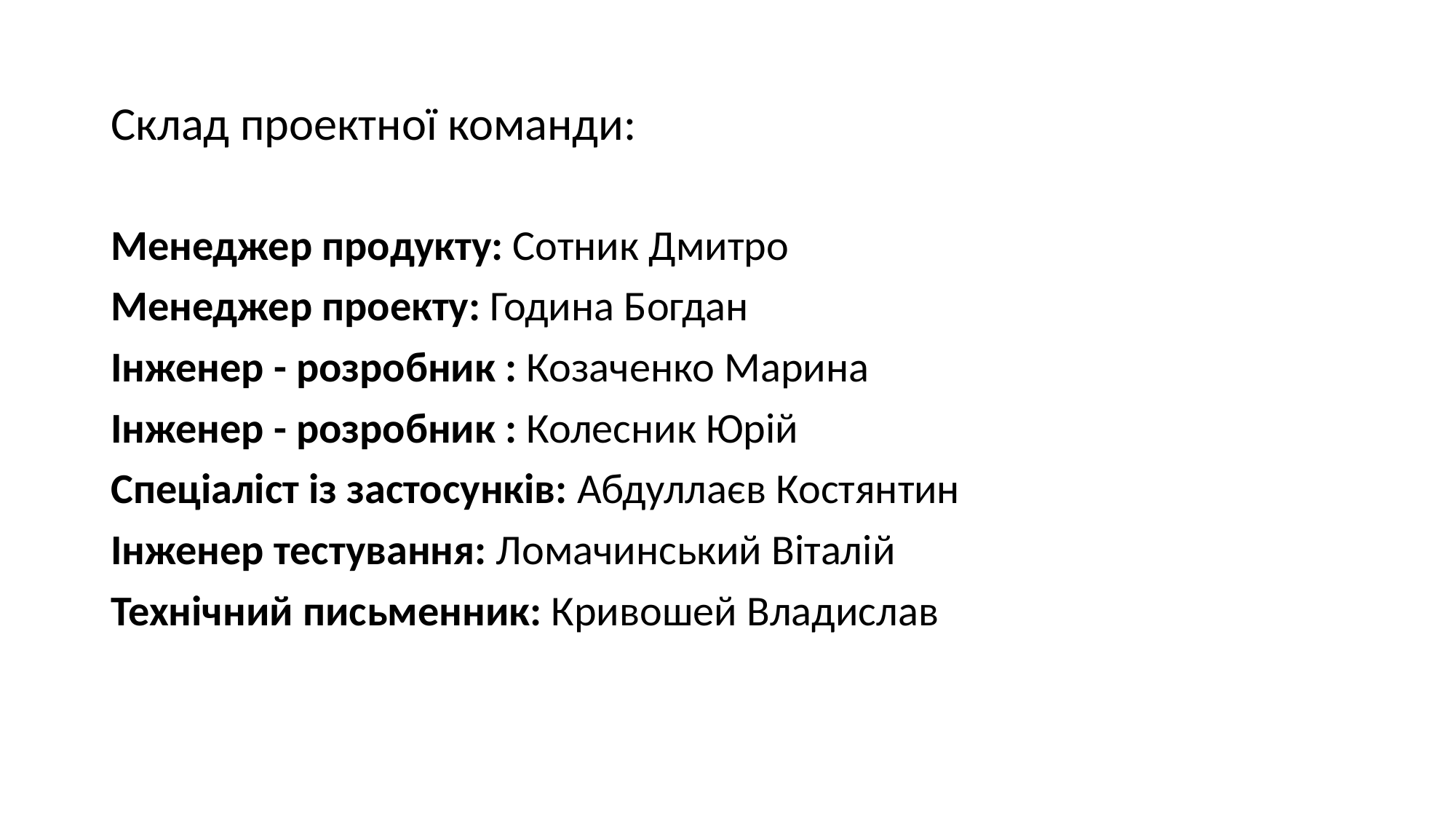

# Склад проектної команди:
Менеджер продукту: Сотник Дмитро
Менеджер проекту: Година Богдан
Інженер - розробник : Козаченко Марина
Інженер - розробник : Колесник Юрій
Спеціаліст із застосунків: Абдуллаєв Костянтин
Інженер тестування: Ломачинський Віталій
Технічний письменник: Кривошей Владислав